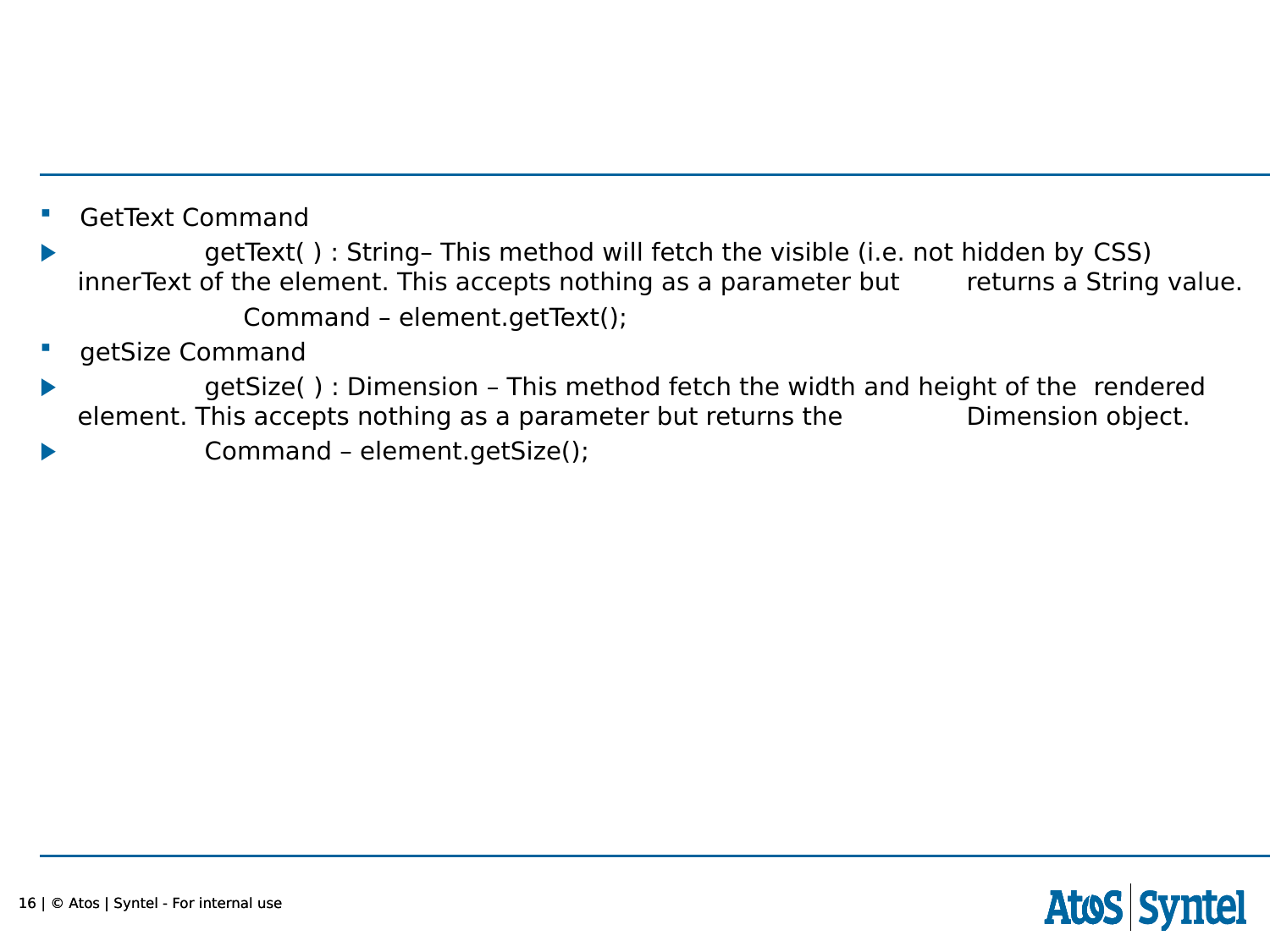

#
GetText Command
	getText( ) : String– This method will fetch the visible (i.e. not hidden by 	CSS) innerText of the element. This accepts nothing as a parameter but 	returns a String value.
	Command – element.getText();
getSize Command
	getSize( ) : Dimension – This method fetch the width and height of the 	rendered element. This accepts nothing as a parameter but returns the 	Dimension object.
	Command – element.getSize();